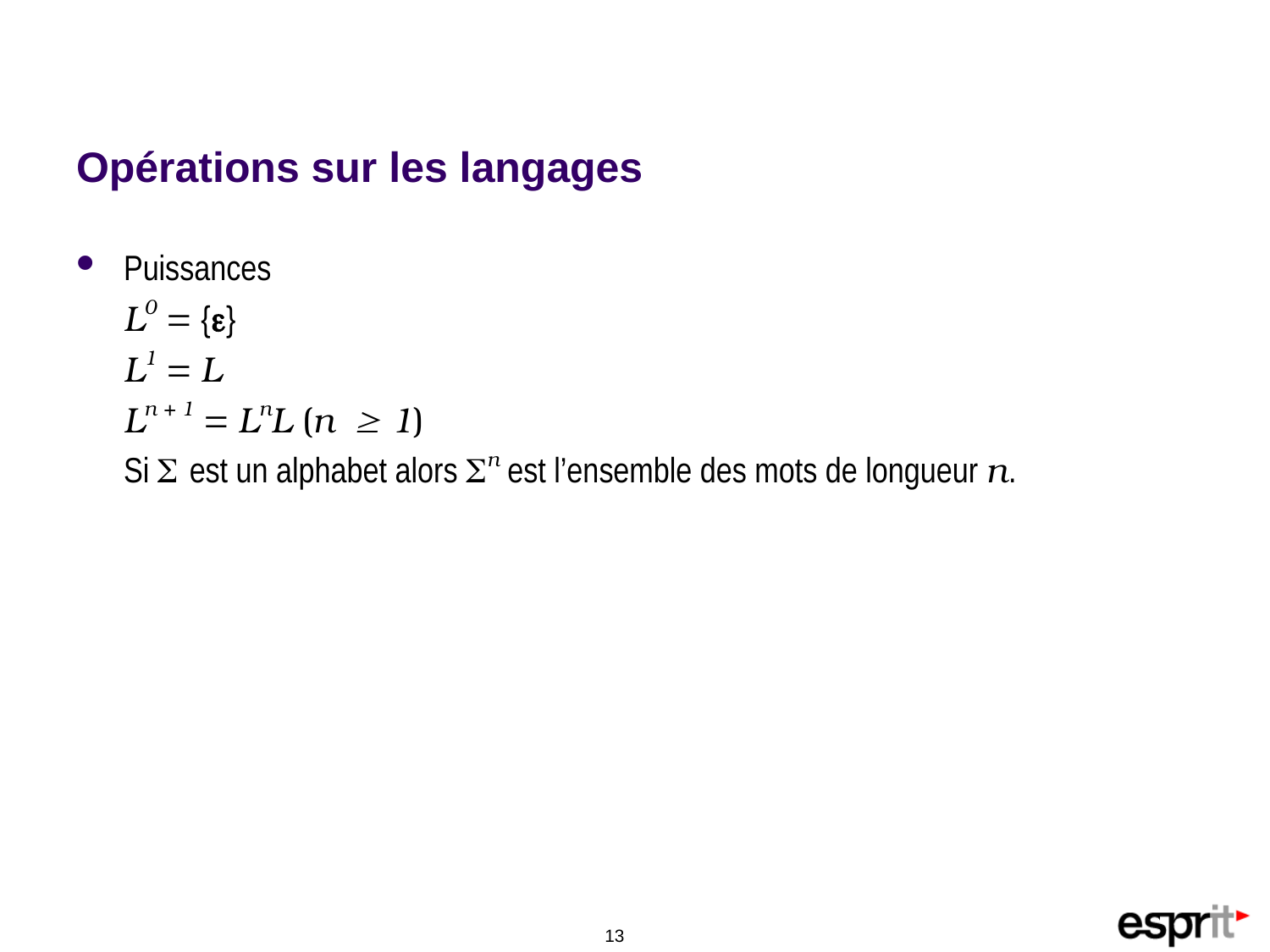

# Opérations sur les langages
Puissances
	L0 = {ε}
	L1 = L
	Ln + 1 = LnL (n ≥ 1)
	Si Σ est un alphabet alors Σn est l’ensemble des mots de longueur n.

13